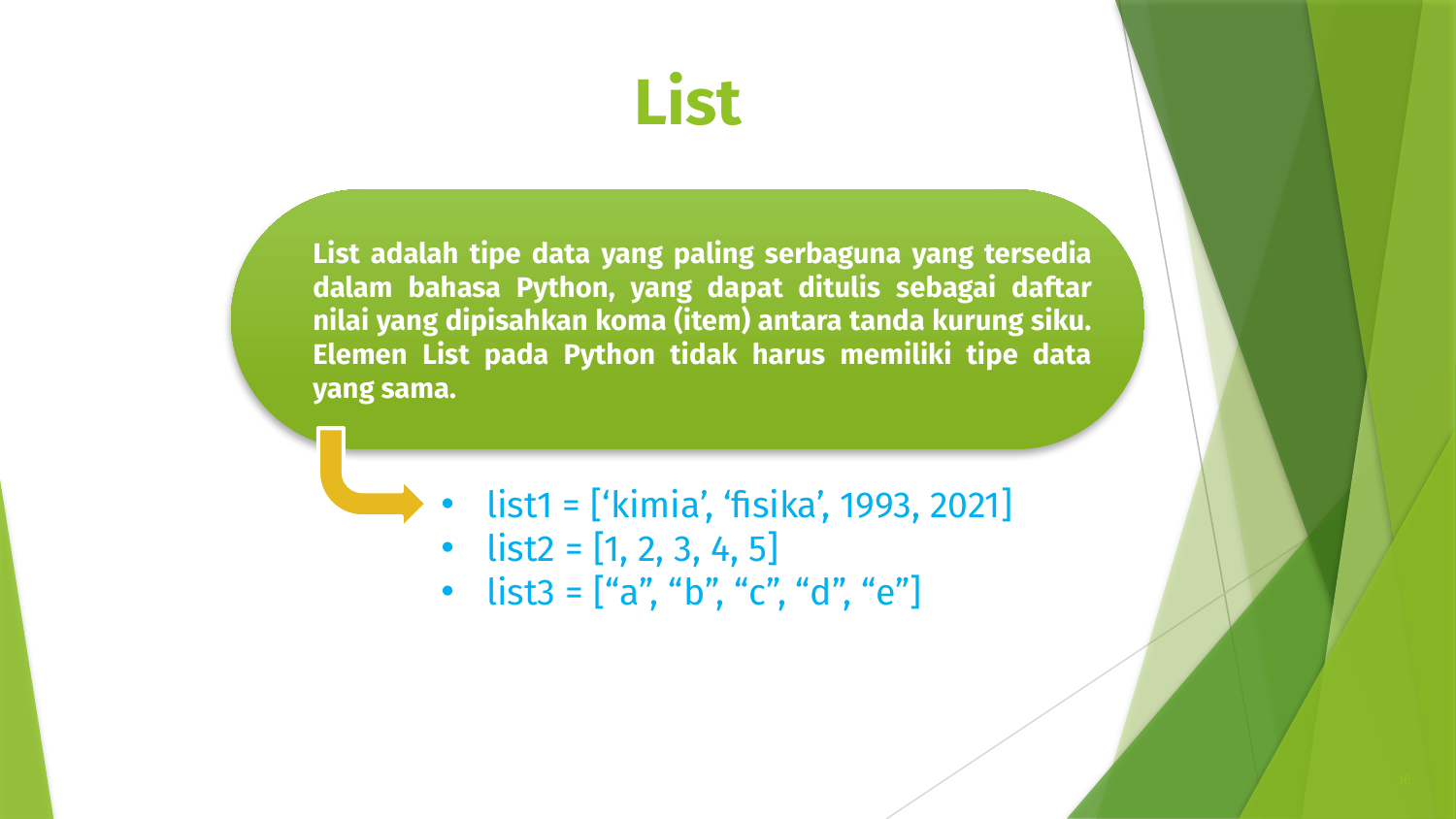

# List
List adalah tipe data yang paling serbaguna yang tersedia dalam bahasa Python, yang dapat ditulis sebagai daftar nilai yang dipisahkan koma (item) antara tanda kurung siku. Elemen List pada Python tidak harus memiliki tipe data yang sama.

list1 = [‘kimia’, ‘fisika’, 1993, 2021]
list2 = [1, 2, 3, 4, 5]
list3 = [“a”, “b”, “c”, “d”, “e”]
16